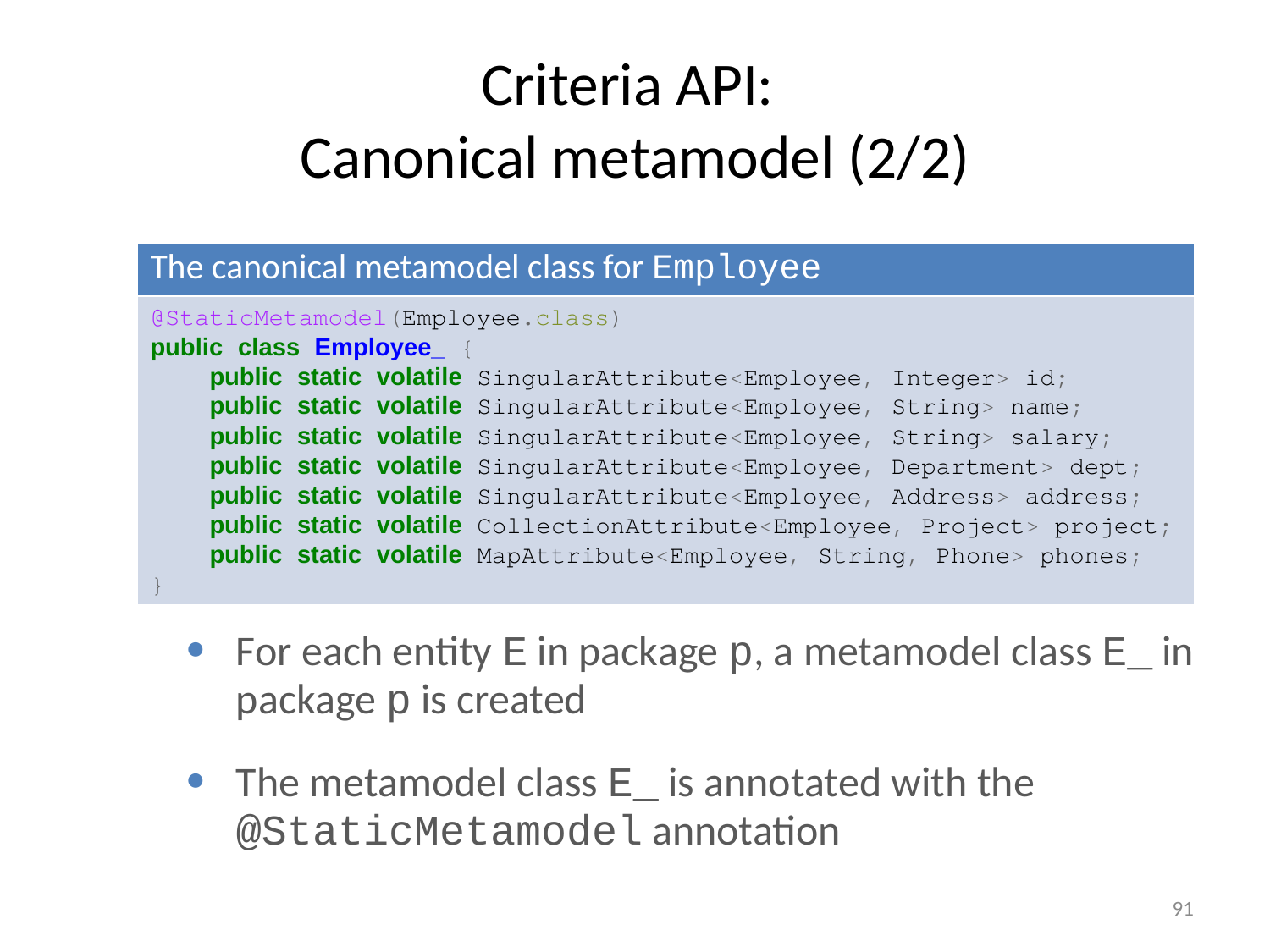

# Criteria API: Canonical metamodel (2/2)
| The canonical metamodel class for Employee |
| --- |
| @StaticMetamodel(Employee.class) public class Employee\_ { public static volatile SingularAttribute<Employee, Integer> id; public static volatile SingularAttribute<Employee, String> name; public static volatile SingularAttribute<Employee, String> salary; public static volatile SingularAttribute<Employee, Department> dept; public static volatile SingularAttribute<Employee, Address> address; public static volatile CollectionAttribute<Employee, Project> project; public static volatile MapAttribute<Employee, String, Phone> phones; } |
For each entity E in package p, a metamodel class E_ in package p is created
The metamodel class E_ is annotated with the @StaticMetamodel annotation
91